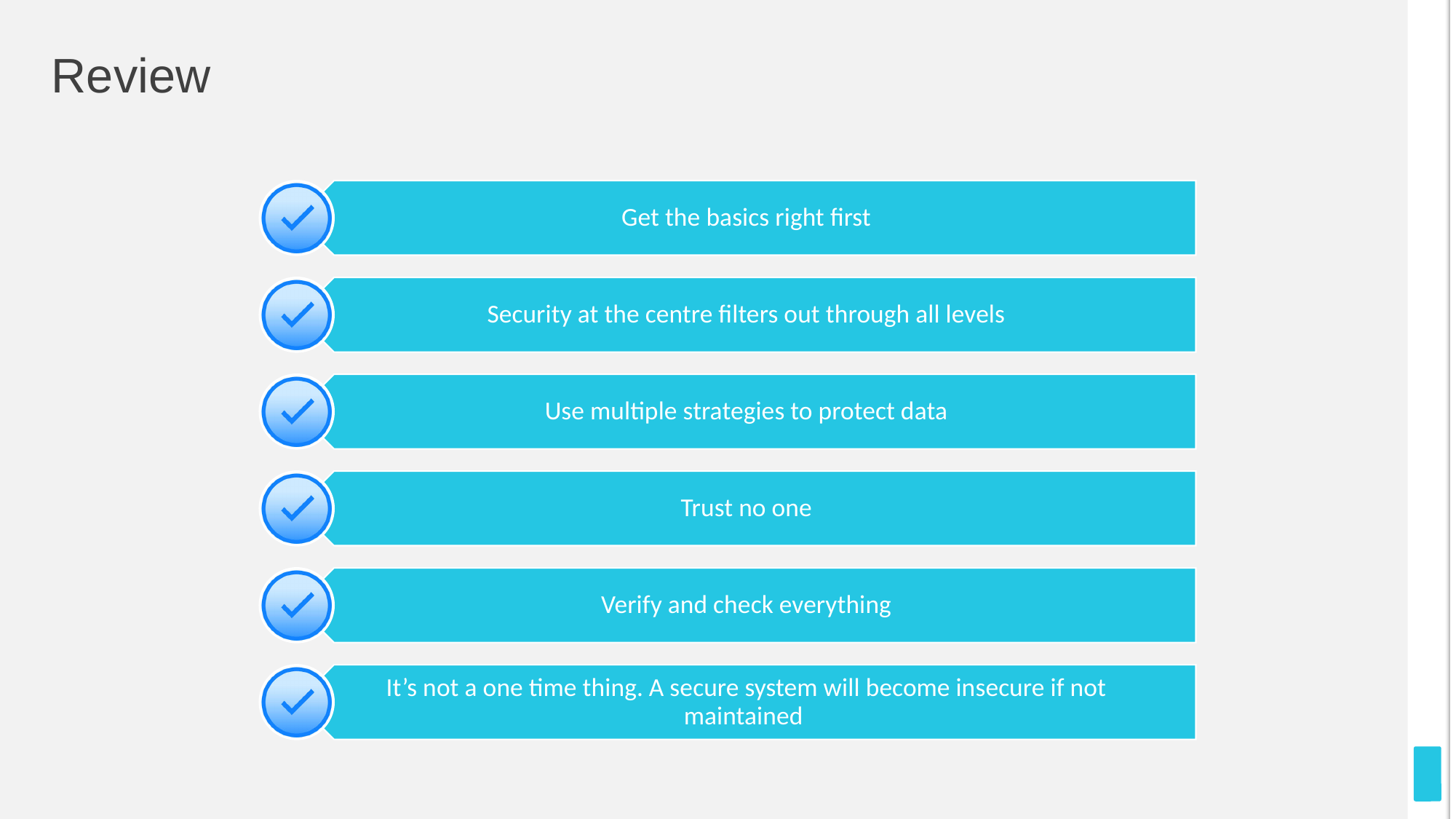

# Review
Get the basics right first
Security at the centre filters out through all levels
Use multiple strategies to protect data
Trust no one
Verify and check everything
It’s not a one time thing. A secure system will become insecure if not maintained